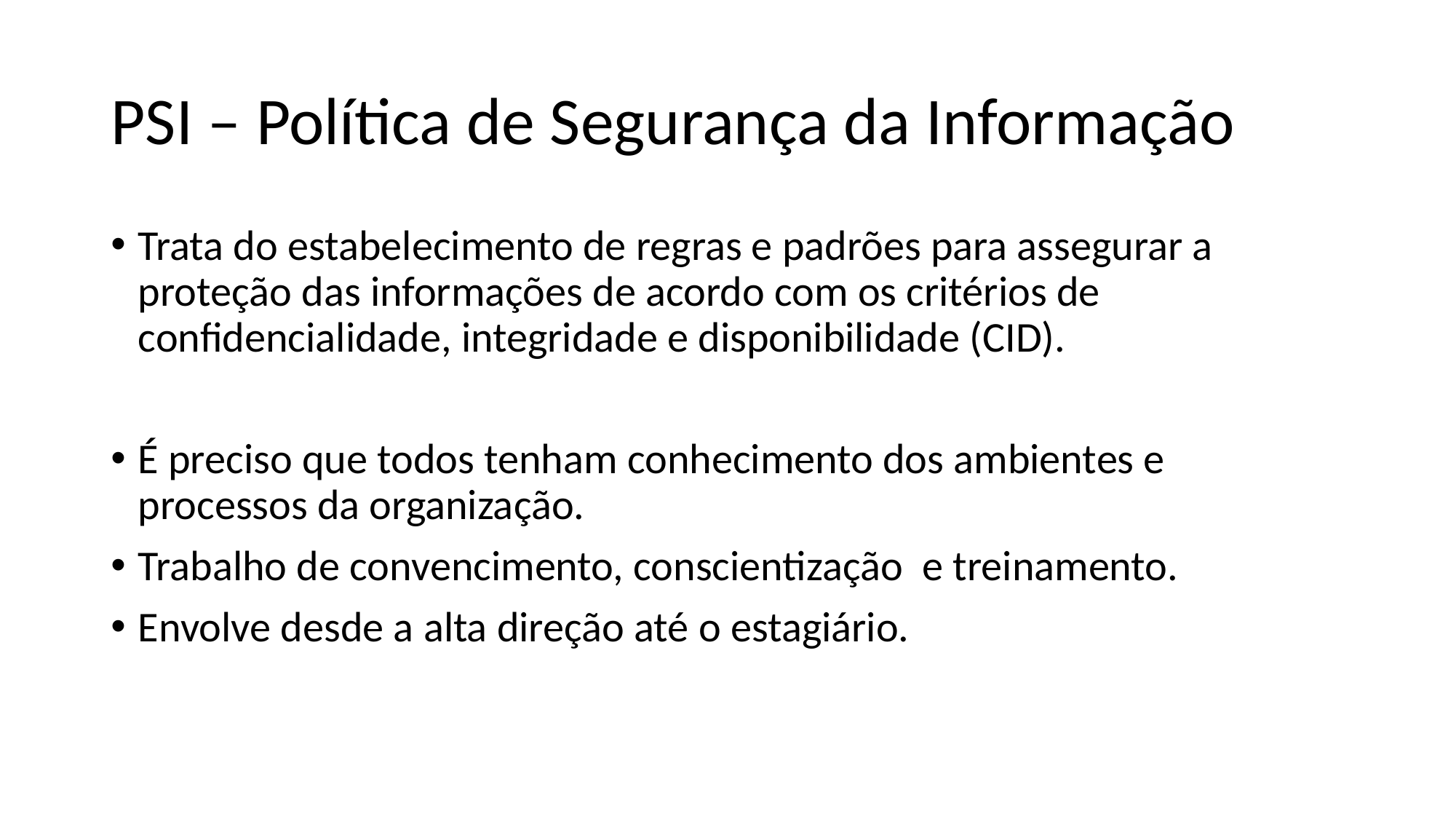

# PSI – Política de Segurança da Informação
Trata do estabelecimento de regras e padrões para assegurar a proteção das informações de acordo com os critérios de confidencialidade, integridade e disponibilidade (CID).

É preciso que todos tenham conhecimento dos ambientes e processos da organização.
Trabalho de convencimento, conscientização  e treinamento.
Envolve desde a alta direção até o estagiário.